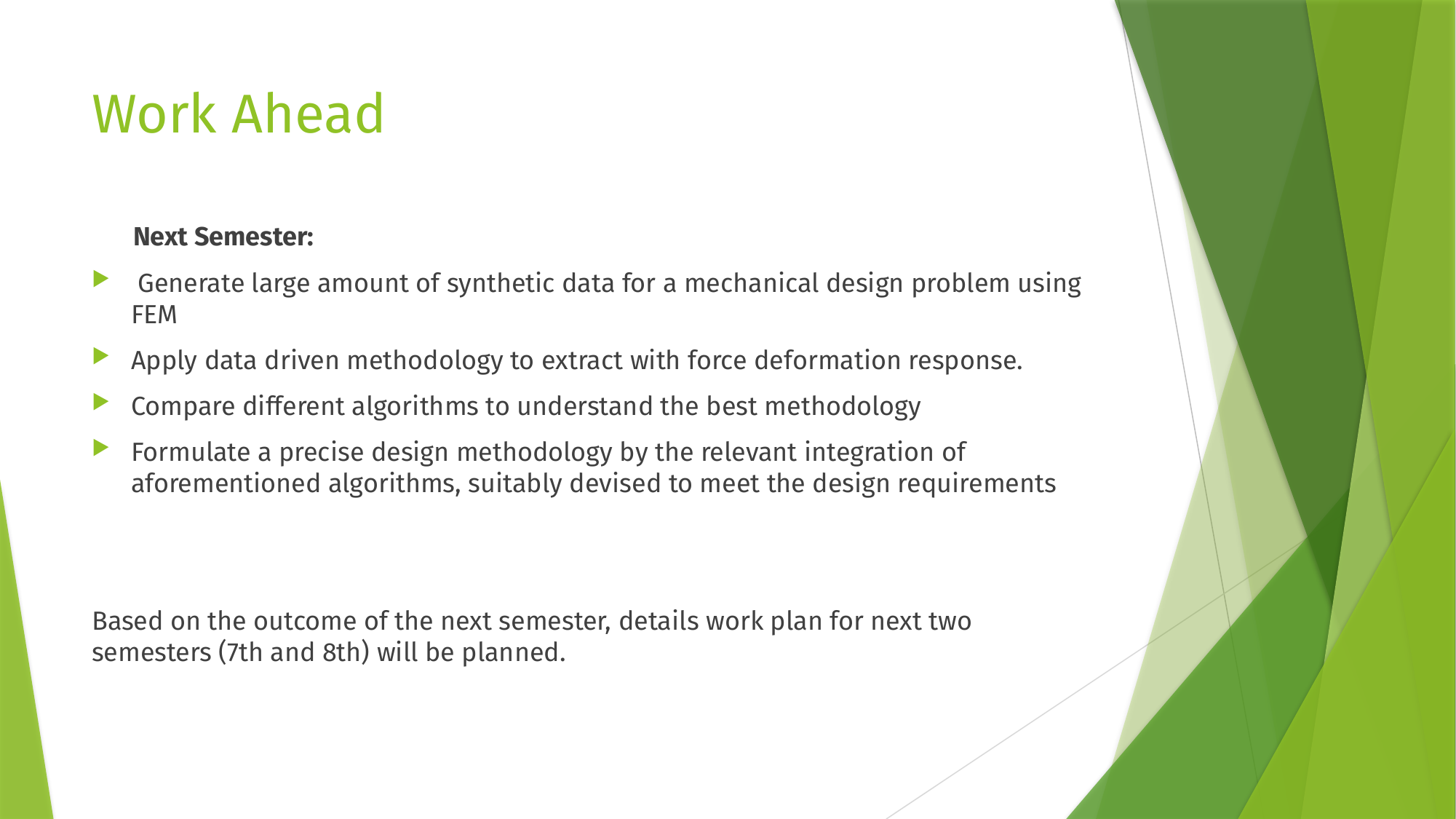

# Work Ahead
      Next Semester:
 Generate large amount of synthetic data for a mechanical design problem using FEM
Apply data driven methodology to extract with force deformation response.
Compare different algorithms to understand the best methodology
Formulate a precise design methodology by the relevant integration of aforementioned algorithms, suitably devised to meet the design requirements

Based on the outcome of the next semester, details work plan for next two semesters (7th and 8th) will be planned.